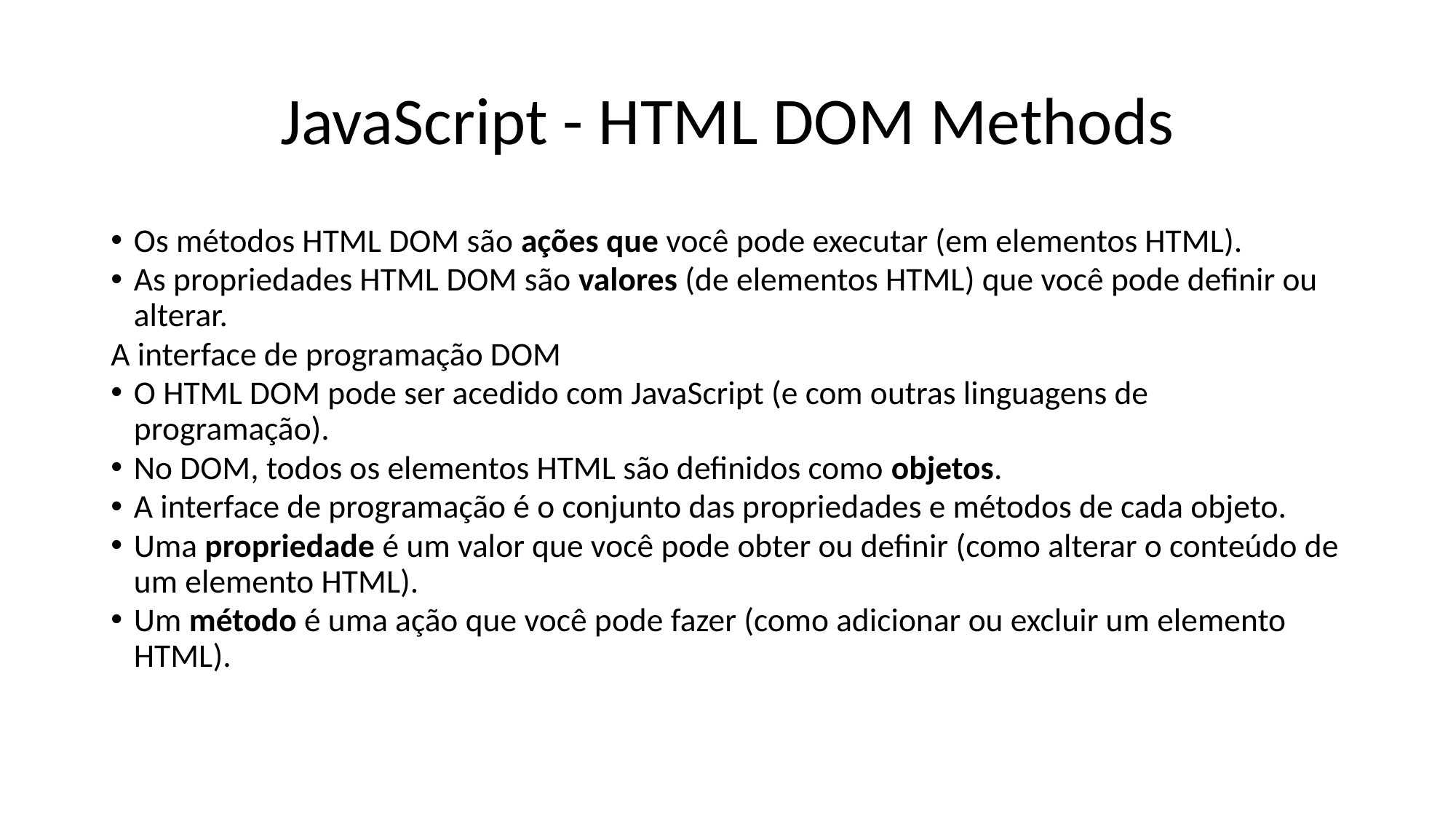

# JavaScript - HTML DOM Methods
Os métodos HTML DOM são ações que você pode executar (em elementos HTML).
As propriedades HTML DOM são valores (de elementos HTML) que você pode definir ou alterar.
A interface de programação DOM
O HTML DOM pode ser acedido com JavaScript (e com outras linguagens de programação).
No DOM, todos os elementos HTML são definidos como objetos.
A interface de programação é o conjunto das propriedades e métodos de cada objeto.
Uma propriedade é um valor que você pode obter ou definir (como alterar o conteúdo de um elemento HTML).
Um método é uma ação que você pode fazer (como adicionar ou excluir um elemento HTML).